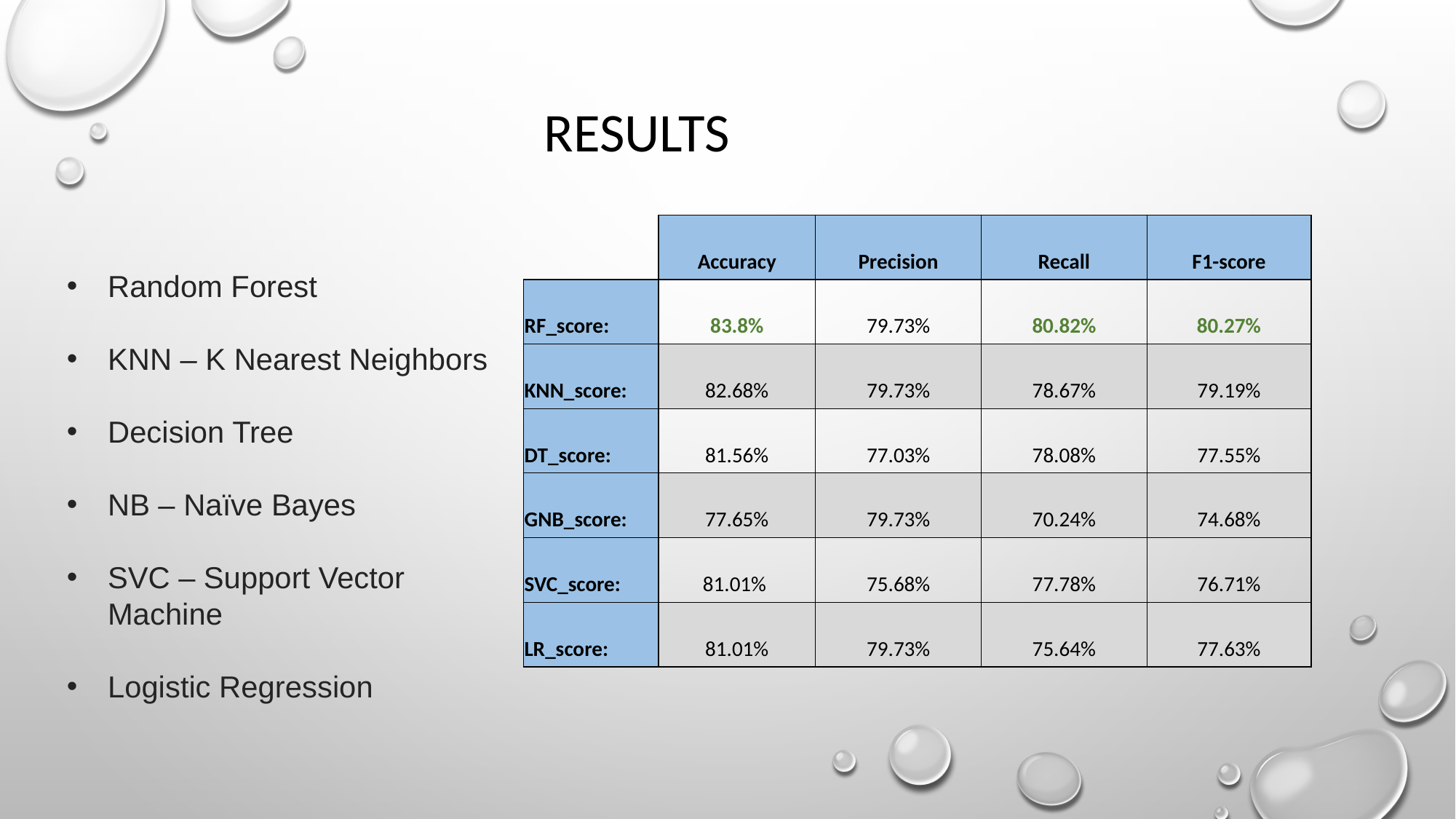

# RESULTS
|  | Accuracy | Precision | Recall | F1-score |
| --- | --- | --- | --- | --- |
| RF\_score: | 83.8% | 79.73% | 80.82% | 80.27% |
| KNN\_score: | 82.68% | 79.73% | 78.67% | 79.19% |
| DT\_score: | 81.56% | 77.03% | 78.08% | 77.55% |
| GNB\_score: | 77.65% | 79.73% | 70.24% | 74.68% |
| SVC\_score: | 81.01% | 75.68% | 77.78% | 76.71% |
| LR\_score: | 81.01% | 79.73% | 75.64% | 77.63% |

Random Forest

KNN – K Nearest Neighbors
Decision Tree
NB – Naïve Bayes
SVC – Support Vector Machine
Logistic Regression